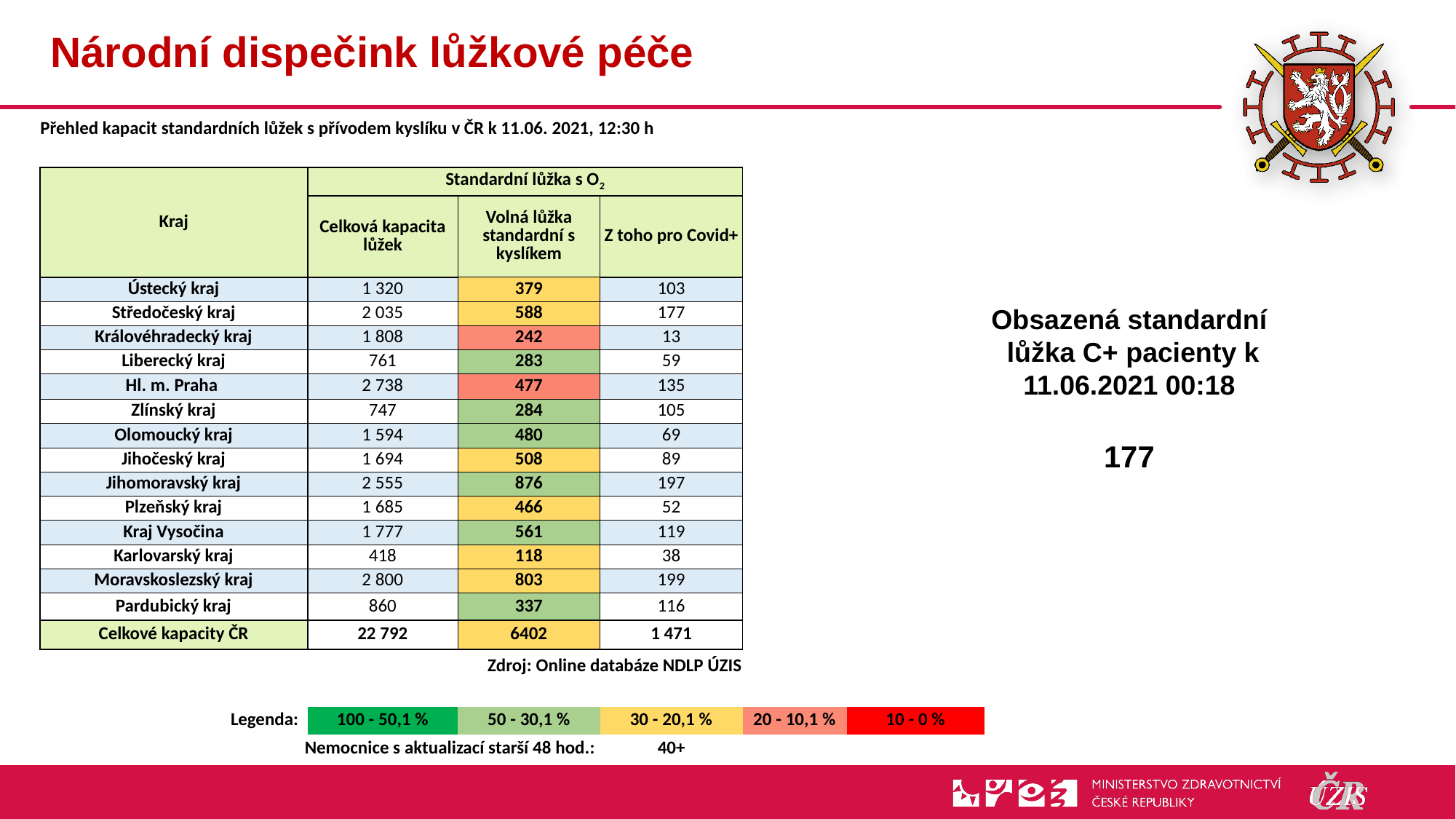

# Národní dispečink lůžkové péče
| Přehled kapacit standardních lůžek s přívodem kyslíku v ČR k 11.06. 2021, 12:30 h |  |  |  |  |  |
| --- | --- | --- | --- | --- | --- |
|  |  |  |  |  |  |
| Kraj | Standardní lůžka s O2 |  |  |  |  |
|  | Celková kapacita lůžek | Volná lůžka standardní s kyslíkem | Z toho pro Covid+ |  |  |
| Ústecký kraj | 1 320 | 379 | 103 |  |  |
| Středočeský kraj | 2 035 | 588 | 177 |  |  |
| Královéhradecký kraj | 1 808 | 242 | 13 |  |  |
| Liberecký kraj | 761 | 283 | 59 |  |  |
| Hl. m. Praha | 2 738 | 477 | 135 |  |  |
| Zlínský kraj | 747 | 284 | 105 |  |  |
| Olomoucký kraj | 1 594 | 480 | 69 |  |  |
| Jihočeský kraj | 1 694 | 508 | 89 |  |  |
| Jihomoravský kraj | 2 555 | 876 | 197 |  |  |
| Plzeňský kraj | 1 685 | 466 | 52 |  |  |
| Kraj Vysočina | 1 777 | 561 | 119 |  |  |
| Karlovarský kraj | 418 | 118 | 38 |  |  |
| Moravskoslezský kraj | 2 800 | 803 | 199 |  |  |
| Pardubický kraj | 860 | 337 | 116 |  |  |
| Celkové kapacity ČR | 22 792 | 6402 | 1 471 |  |  |
| Zdroj: Online databáze NDLP ÚZIS |  |  |  |  |  |
|  |  |  |  |  |  |
| Legenda: | 100 - 50,1 % | 50 - 30,1 % | 30 - 20,1 % | 20 - 10,1 % | 10 - 0 % |
| Nemocnice s aktualizací starší 48 hod.: |  |  | 40+ |  |  |
Obsazená standardní
 lůžka C+ pacienty k 11.06.2021 00:18

177